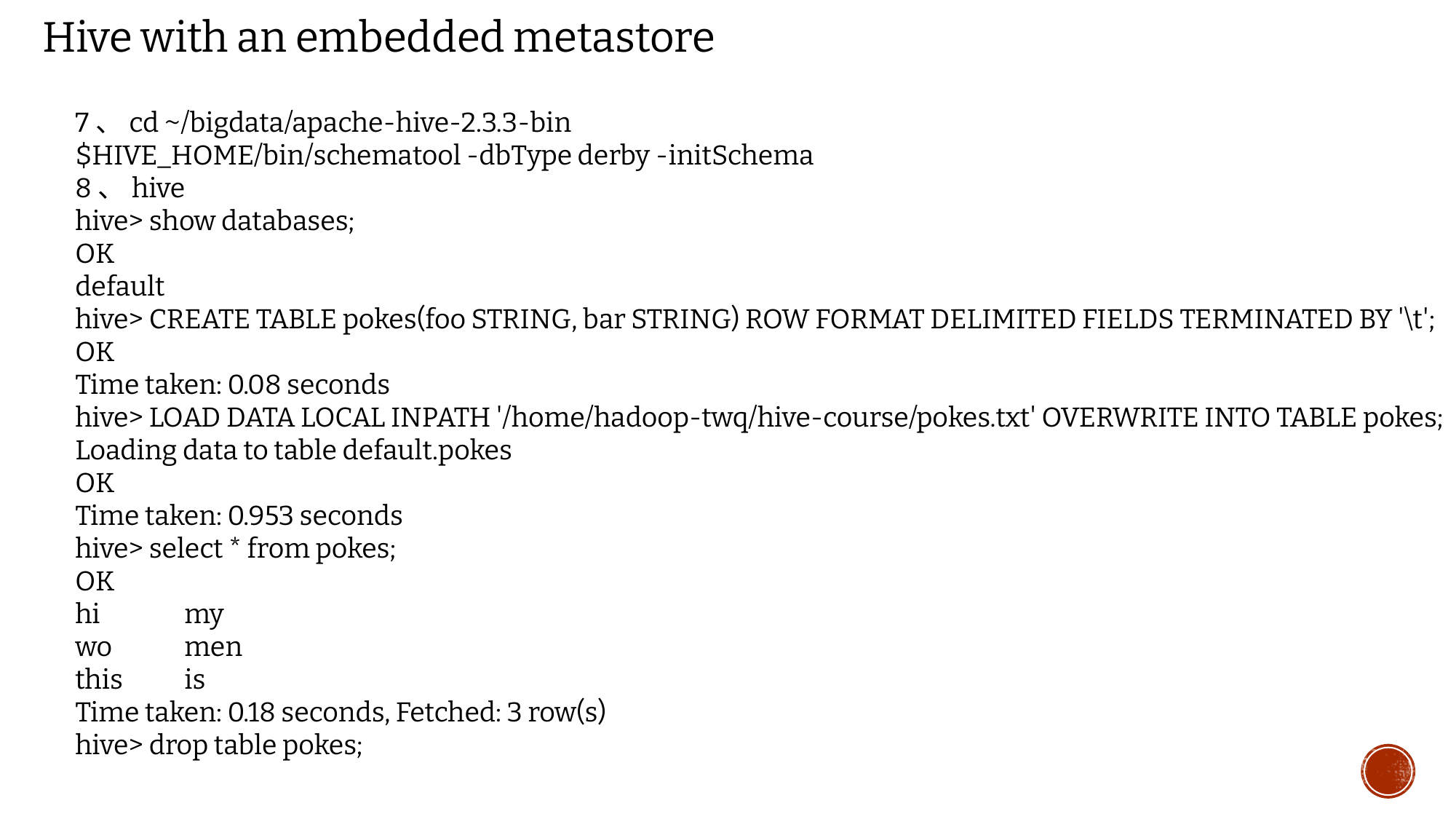

Hive with an embedded metastore

7、cd ~/bigdata/apache-hive-2.3.3-bin
$HIVE_HOME/bin/schematool -dbType derby -initSchema
8、hive
hive> show databases;
OK
default
hive> CREATE TABLE pokes(foo STRING, bar STRING) ROW FORMAT DELIMITED FIELDS TERMINATED BY '\t';
OK
Time taken: 0.08 seconds
hive> LOAD DATA LOCAL INPATH '/home/hadoop-twq/hive-course/pokes.txt' OVERWRITE INTO TABLE pokes;
Loading data to table default.pokes
OK
Time taken: 0.953 seconds
hive> select * from pokes;
OK
hi	my
wo	men
this	is
Time taken: 0.18 seconds, Fetched: 3 row(s)
hive> drop table pokes;